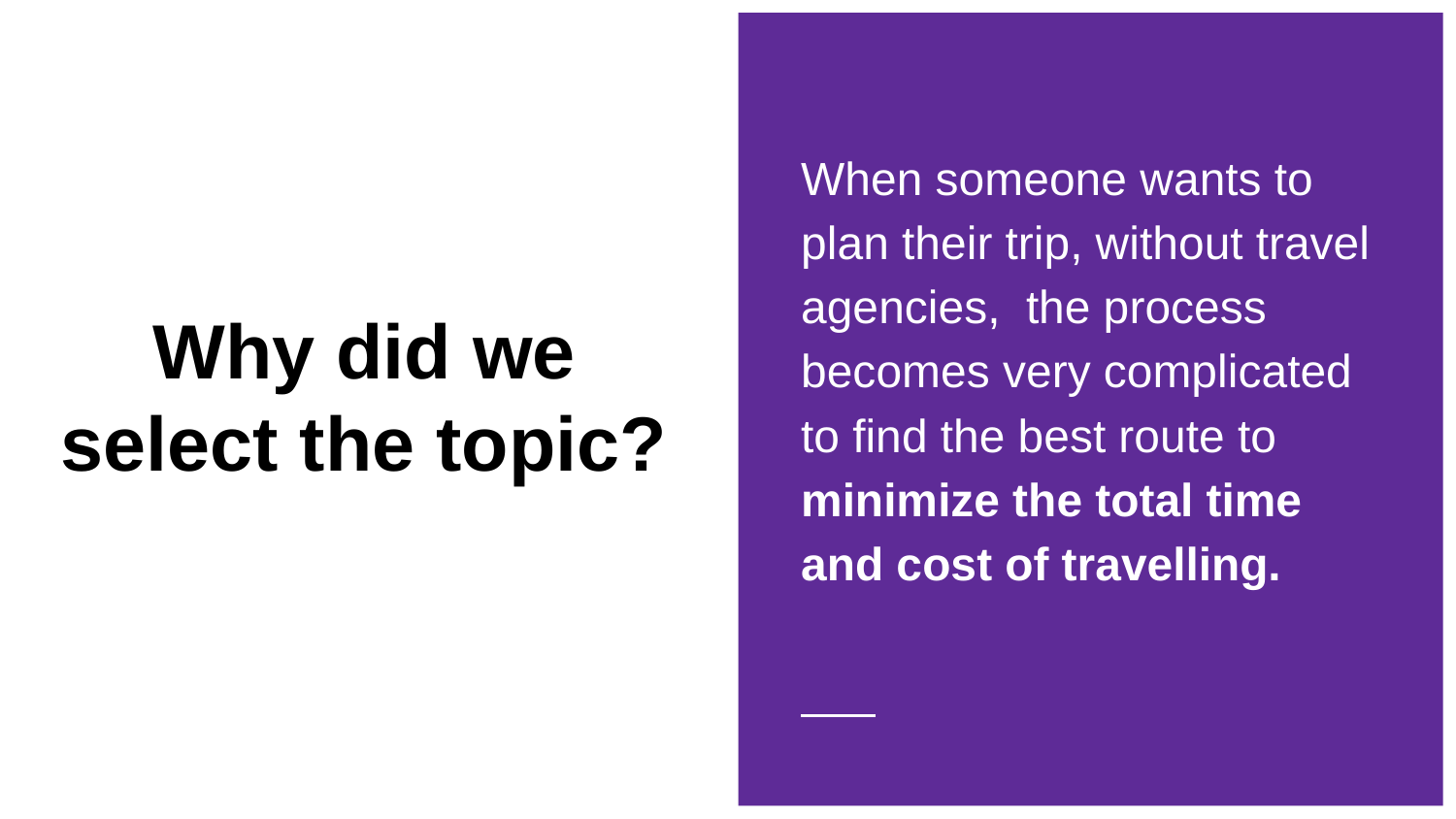

When someone wants to plan their trip, without travel agencies,  the process becomes very complicated to find the best route to minimize the total time and cost of travelling.

# Why did we select the topic?